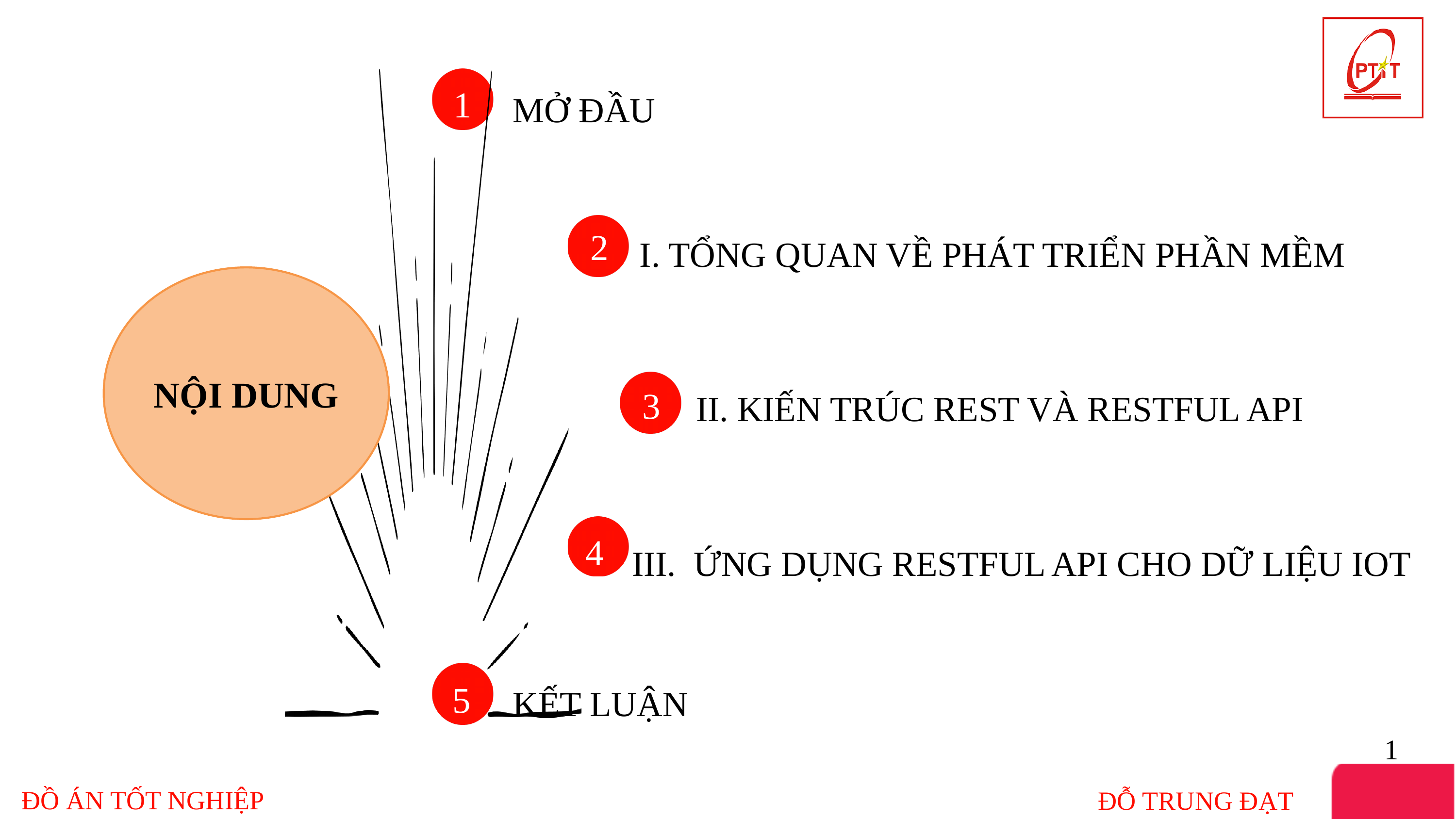

MỞ ĐẦU
1

 I. TỔNG QUAN VỀ PHÁT TRIỂN PHẦN MỀM
2

NỘI DUNG
II. KIẾN TRÚC REST VÀ RESTFUL API
3

III.  ỨNG DỤNG RESTFUL API CHO DỮ LIỆU IOT
4

KẾT LUẬN

5
1
 ĐỒ ÁN TỐT NGHIỆP
ĐỖ TRUNG ĐẠT